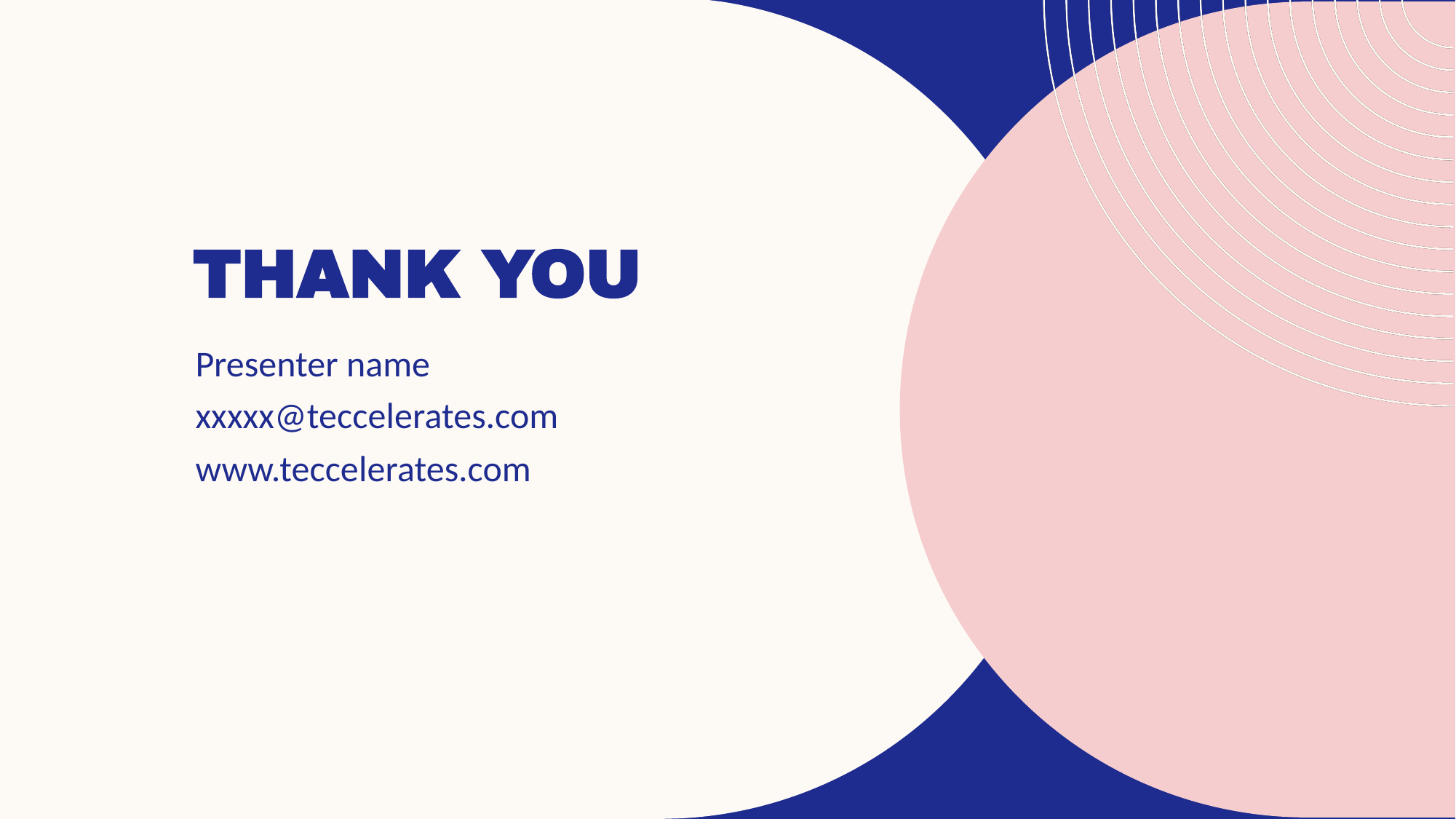

# THANK YOU
Presenter name
xxxxx@teccelerates.com
www.teccelerates.com